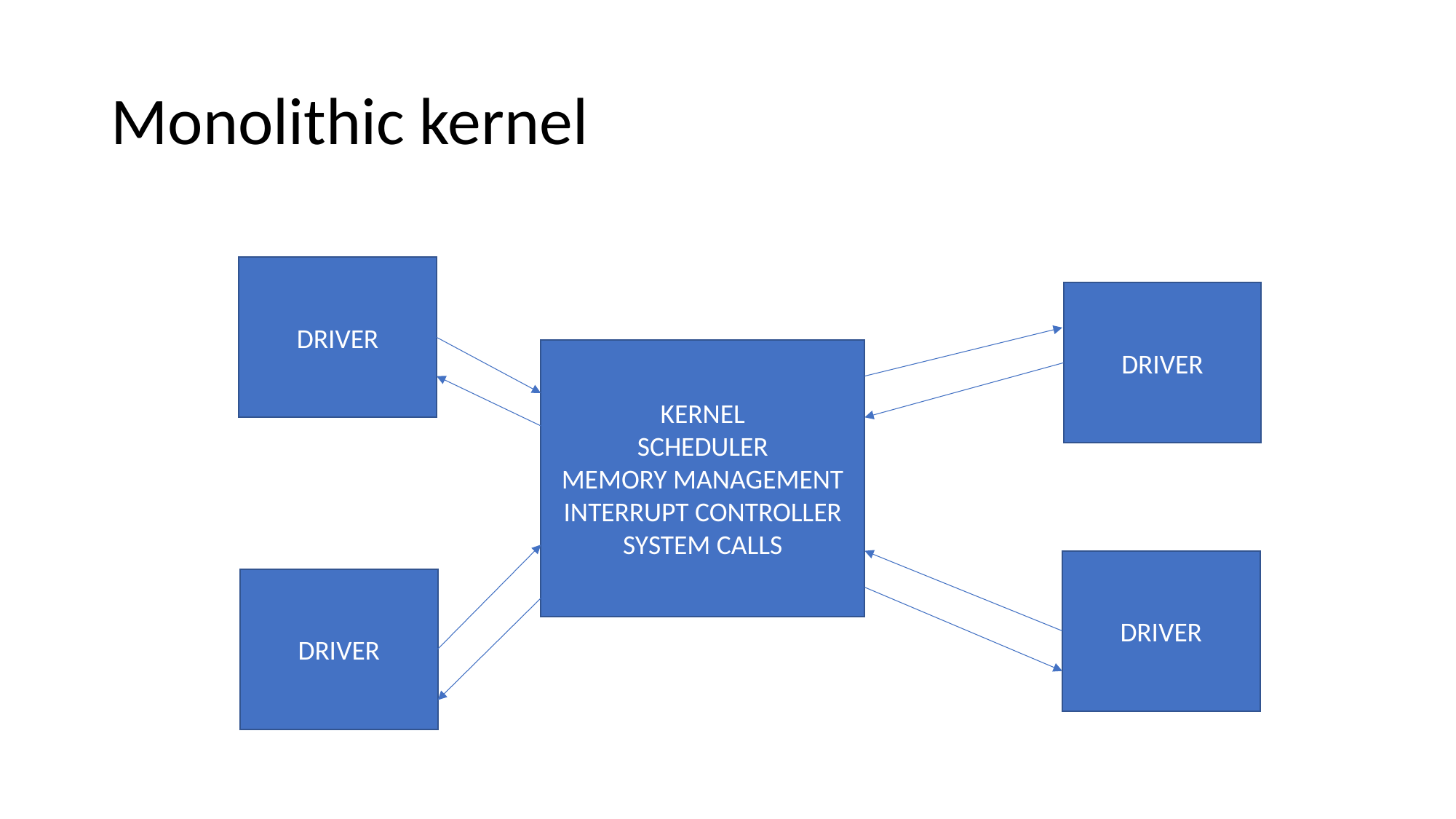

# Monolithic kernel

DRIVER
DRIVER
KERNEL
SCHEDULER
MEMORY MANAGEMENT
INTERRUPT CONTROLLER
SYSTEM CALLS
DRIVER
DRIVER